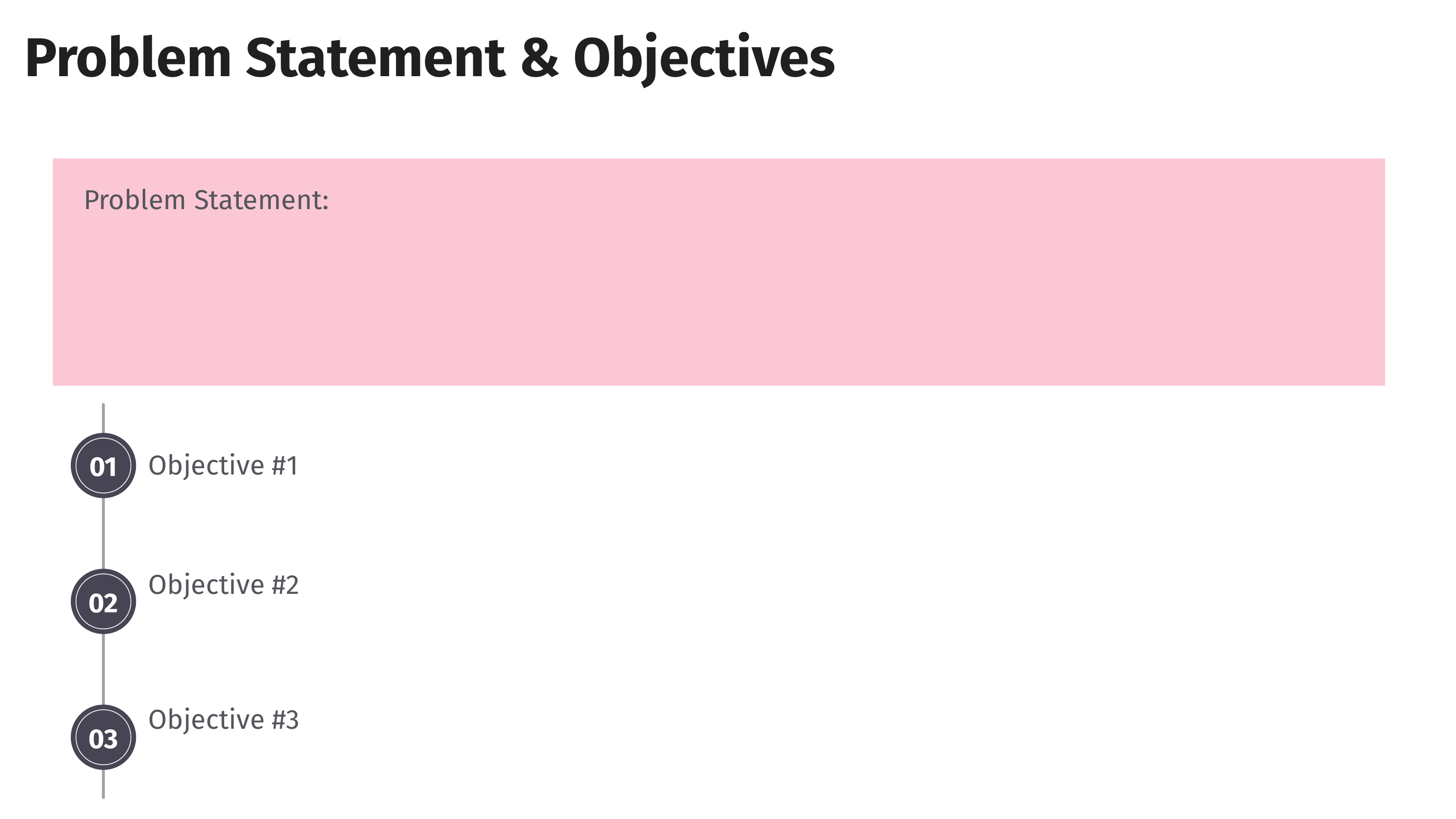

Problem Statement & Objectives

Problem Statement:
01

Objective #1
Objective #2
02

Objective #3
03